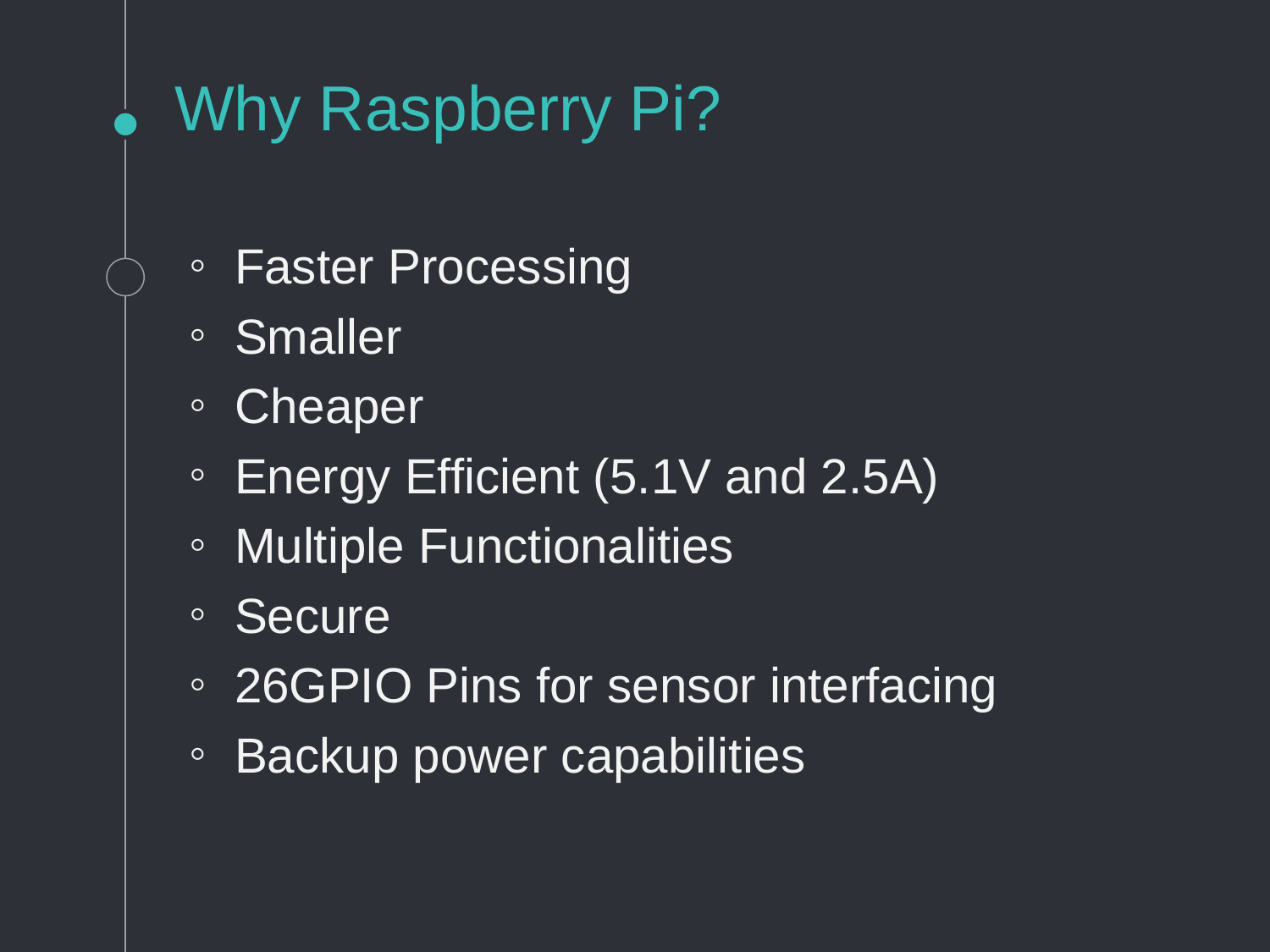

# Why Raspberry Pi?
Faster Processing
Smaller
Cheaper
Energy Efficient (5.1V and 2.5A)
Multiple Functionalities
Secure
26GPIO Pins for sensor interfacing
Backup power capabilities